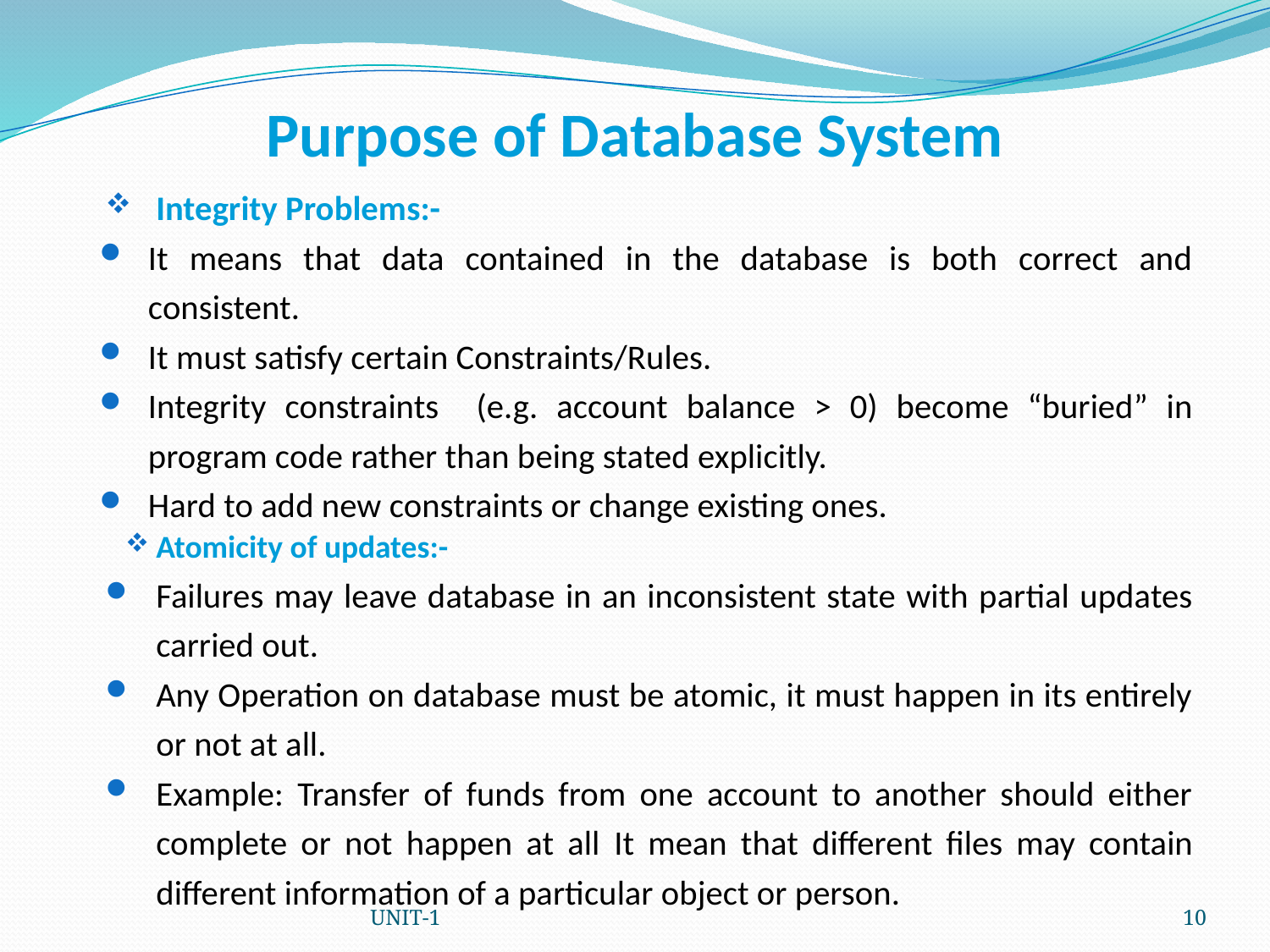

# Purpose of Database System
Integrity Problems:-
It means that data contained in the database is both correct and consistent.
It must satisfy certain Constraints/Rules.
Integrity constraints  (e.g. account balance > 0) become “buried” in program code rather than being stated explicitly.
Hard to add new constraints or change existing ones.
Atomicity of updates:-
Failures may leave database in an inconsistent state with partial updates carried out.
Any Operation on database must be atomic, it must happen in its entirely or not at all.
Example: Transfer of funds from one account to another should either complete or not happen at all It mean that different files may contain different information of a particular object or person.
UNIT-1
10